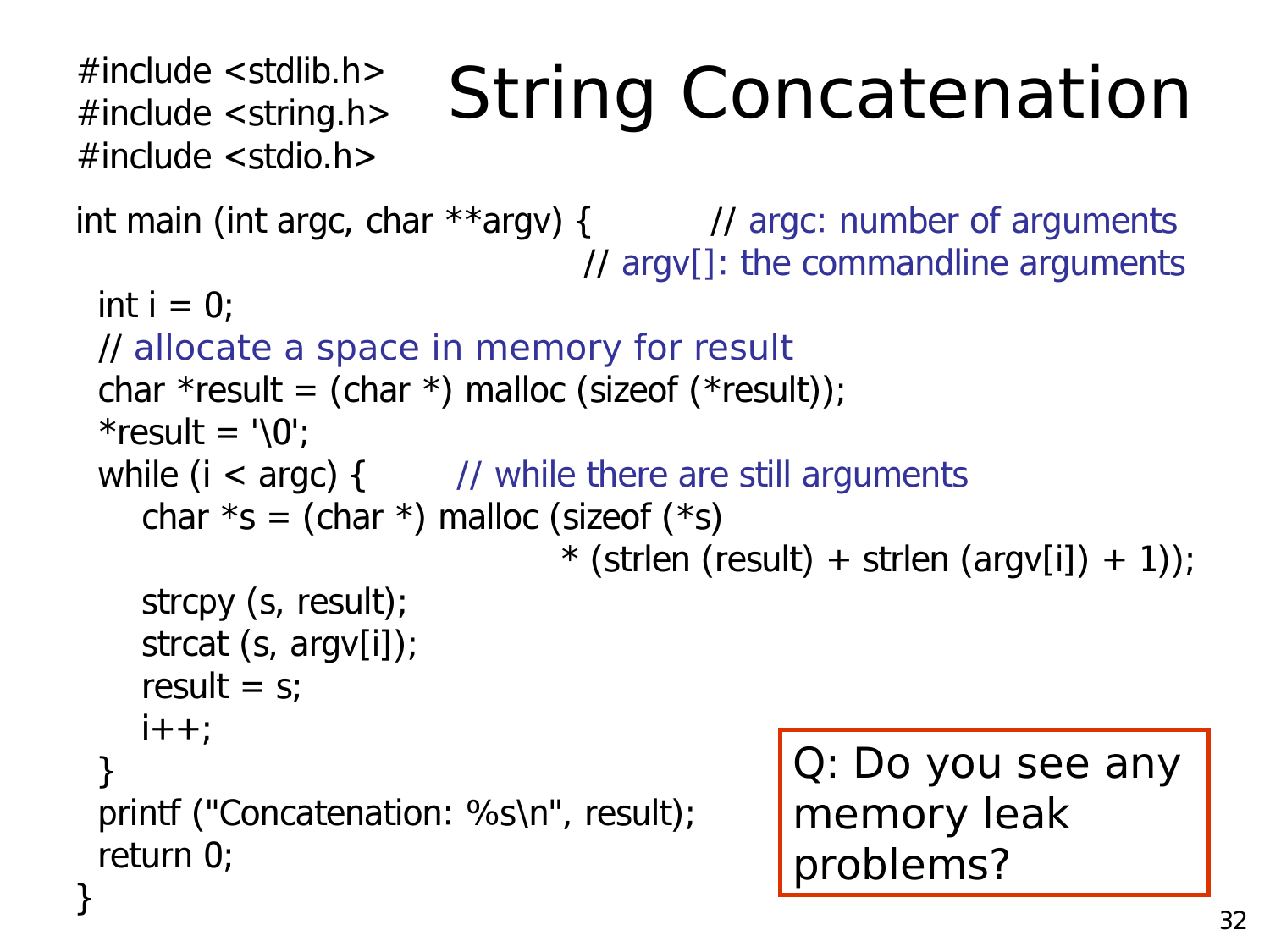

# String Concatenation
#include <stdlib.h>
#include <string.h>
#include <stdio.h>

int main (int argc, char **argv) {	// argc: number of arguments
				// argv[]: the commandline arguments
  int i = 0;
  // allocate a space in memory for result
  char *result = (char *) malloc (sizeof (*result));
  *result = '\0';
  while (i < argc) {	// while there are still arguments
      char *s = (char *) malloc (sizeof (*s)
                                            * (strlen (result) + strlen (argv[i]) + 1));
      strcpy (s, result);
      strcat (s, argv[i]);
      result = s;
      i++;
  }
  printf ("Concatenation: %s\n", result);
  return 0;
}
Q: Do you see any
memory leak
problems?